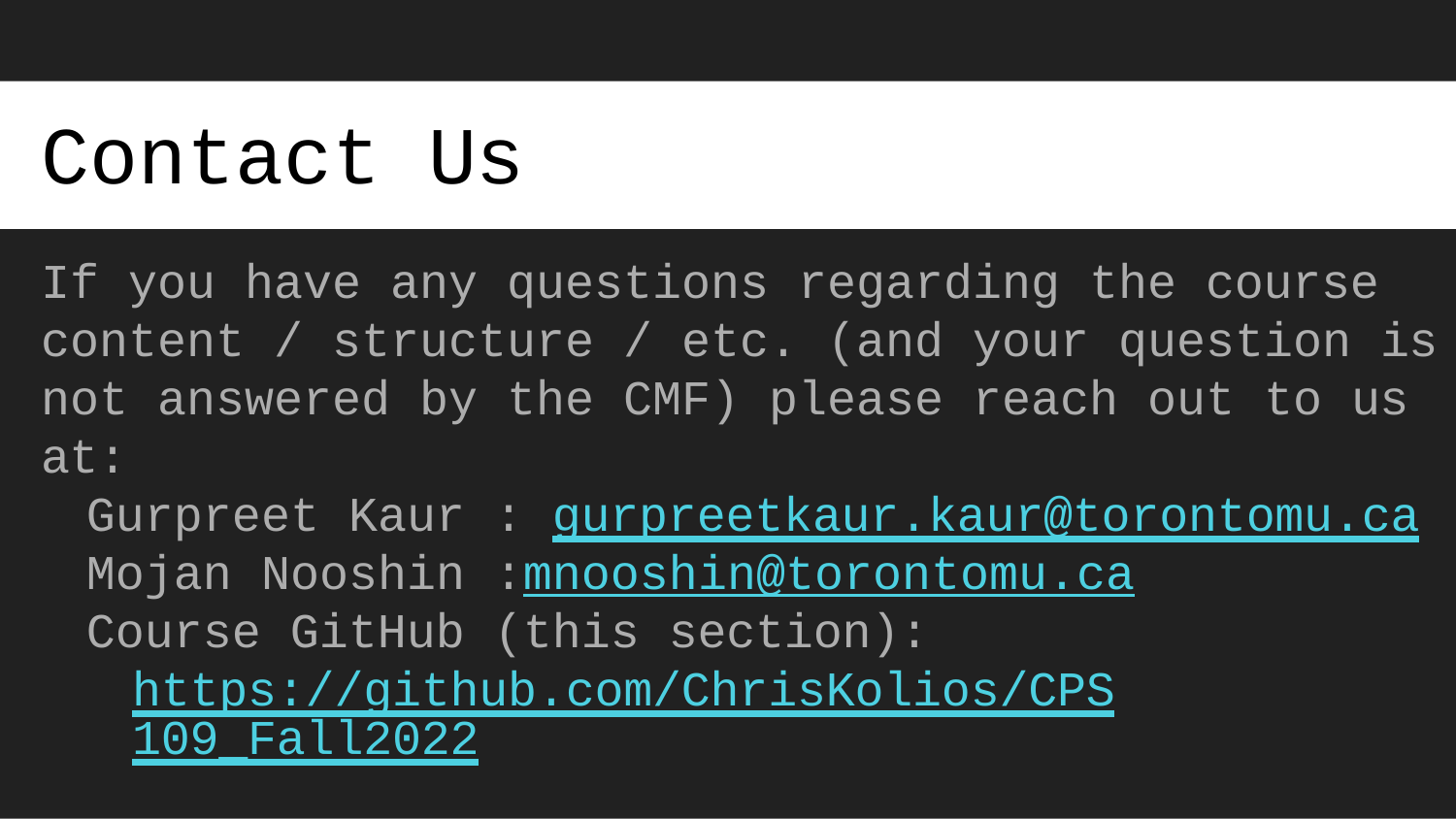

# Contact Us
If you have any questions regarding the course content / structure / etc. (and your question is not answered by the CMF) please reach out to us at:
Gurpreet Kaur : gurpreetkaur.kaur@torontomu.ca
Mojan Nooshin :mnooshin@torontomu.ca
Course GitHub (this section):
https://github.com/ChrisKolios/CPS109_Fall2022